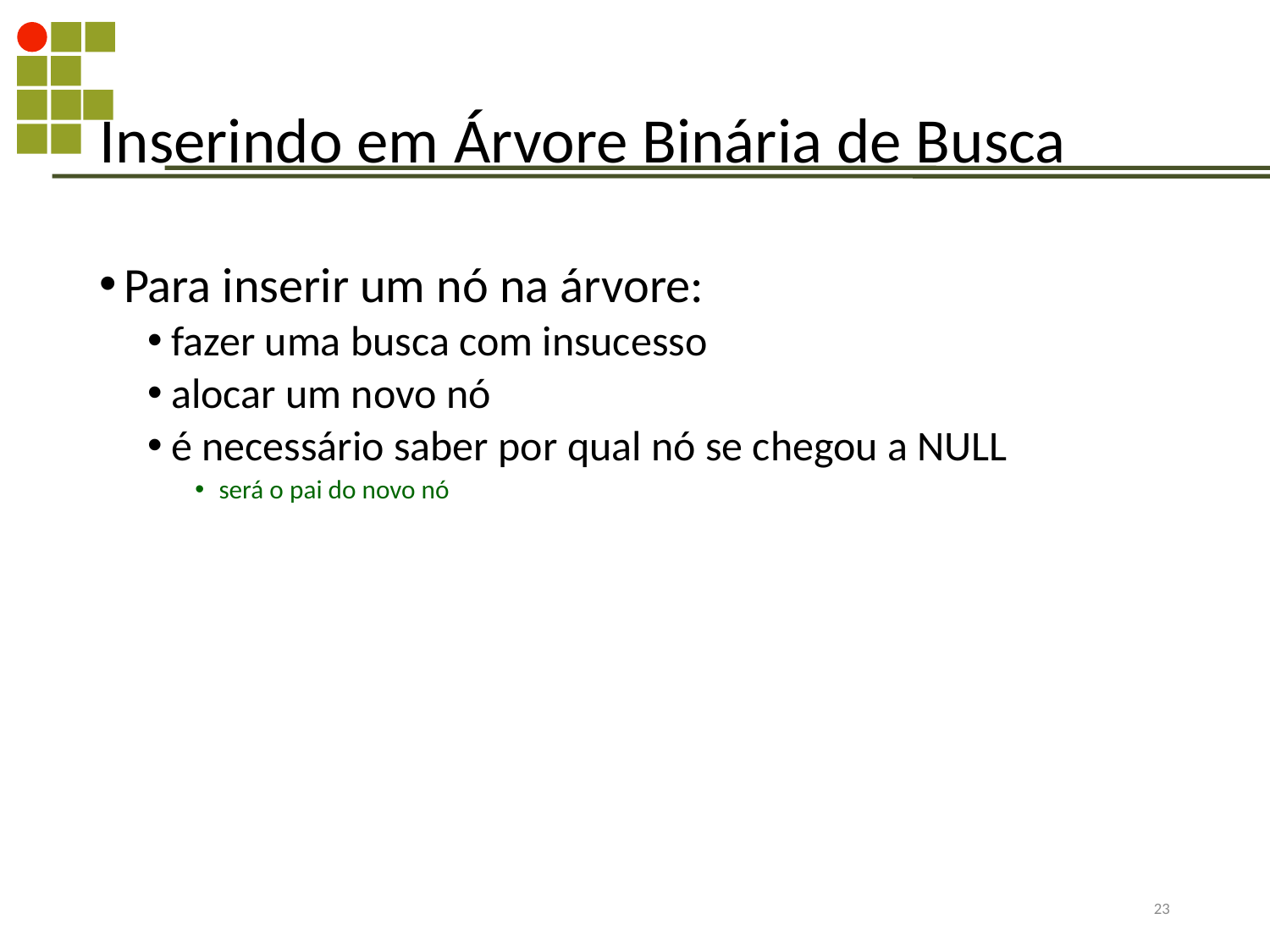

Inserindo em Árvore Binária de Busca
Para inserir um nó na árvore:
fazer uma busca com insucesso
alocar um novo nó
é necessário saber por qual nó se chegou a NULL
será o pai do novo nó

23